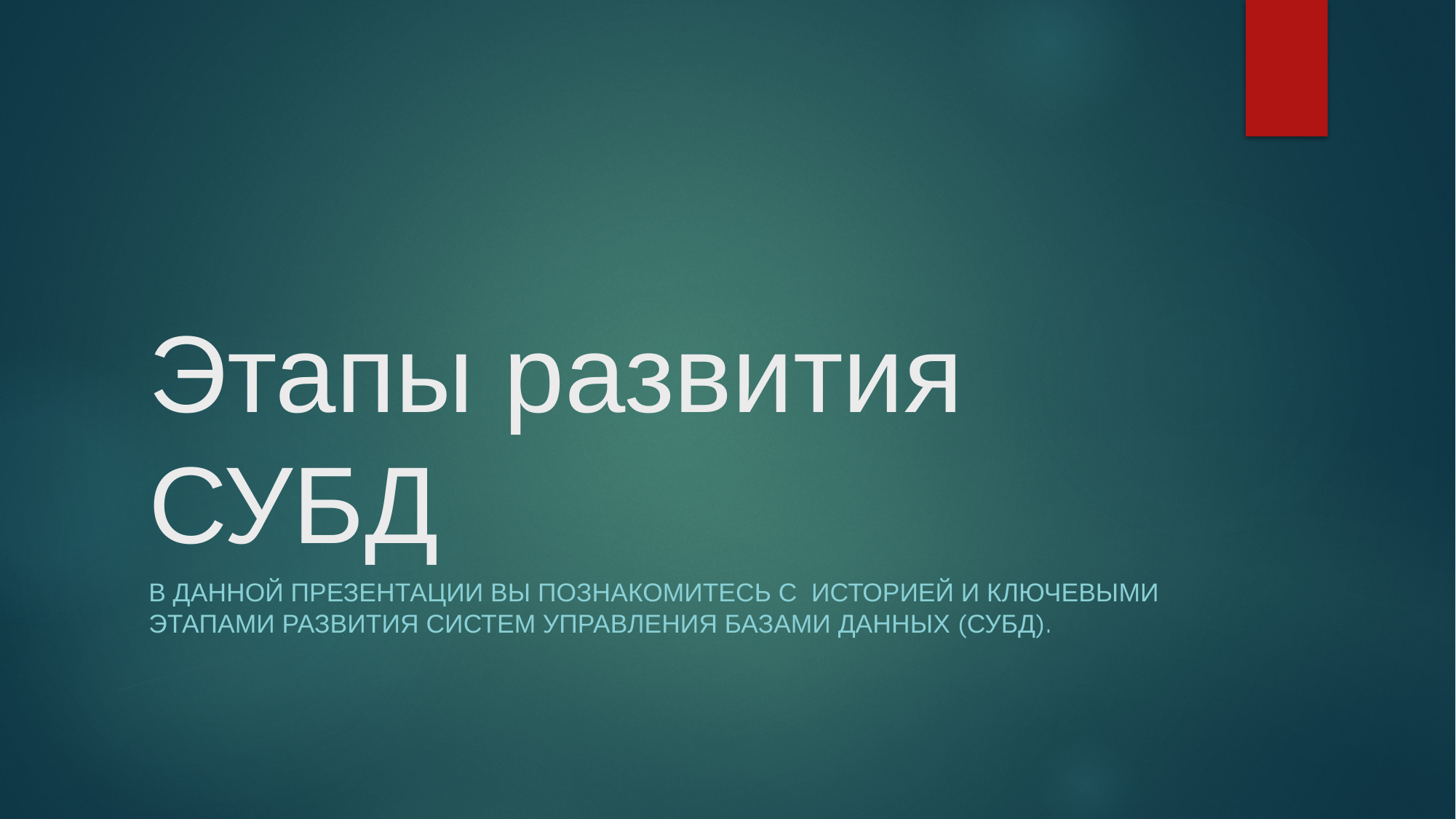

# Этапы развития СУБД
В данной презентации вы познакомитесь с  историей и ключевыми этапами развития систем управления базами данных (СУБД).